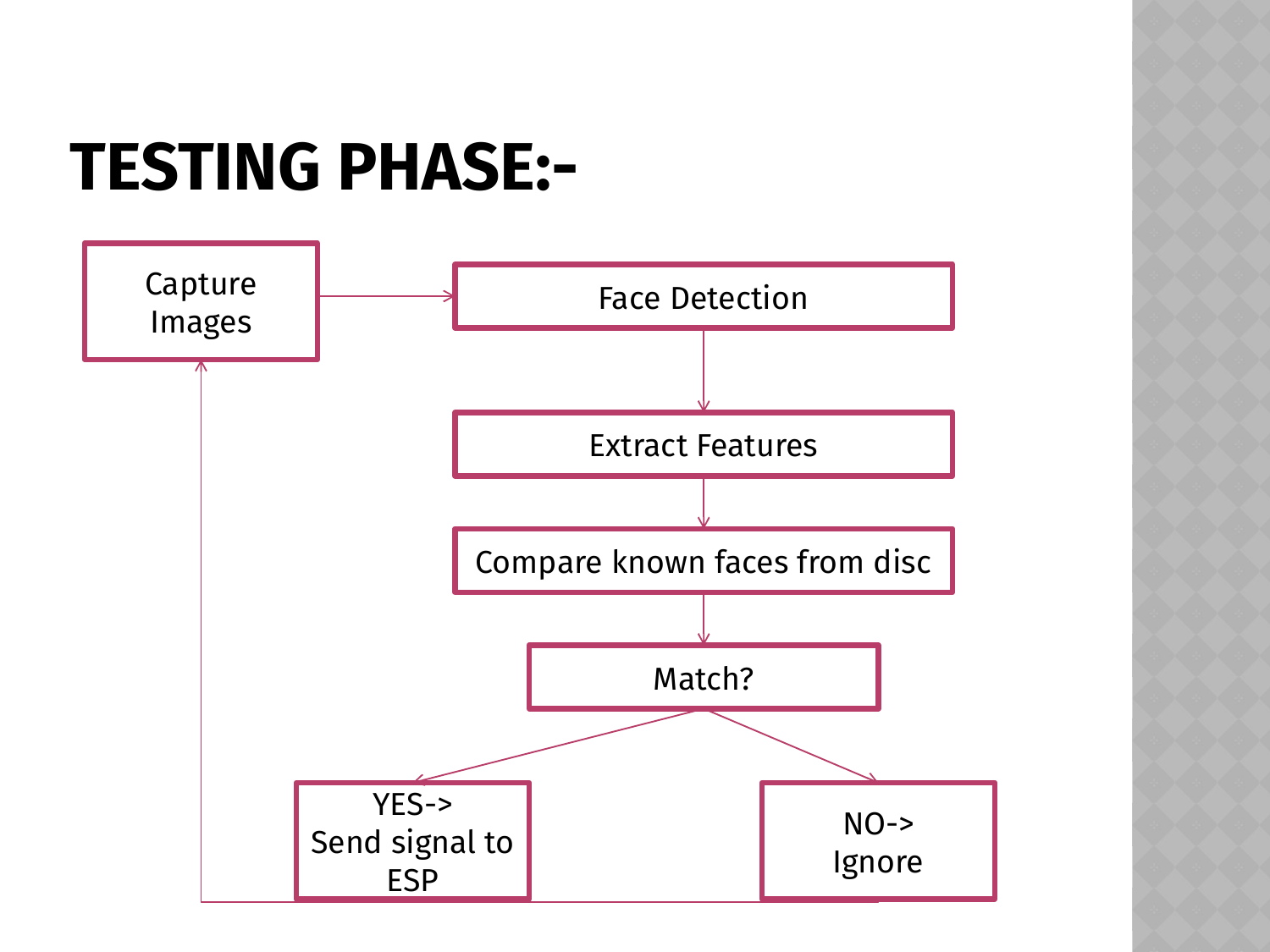

# Testing phase:-

Capture
Images
Face Detection
Extract Features
Compare known faces from disc
Match?
YES->
Send signal to
ESP
NO->
Ignore